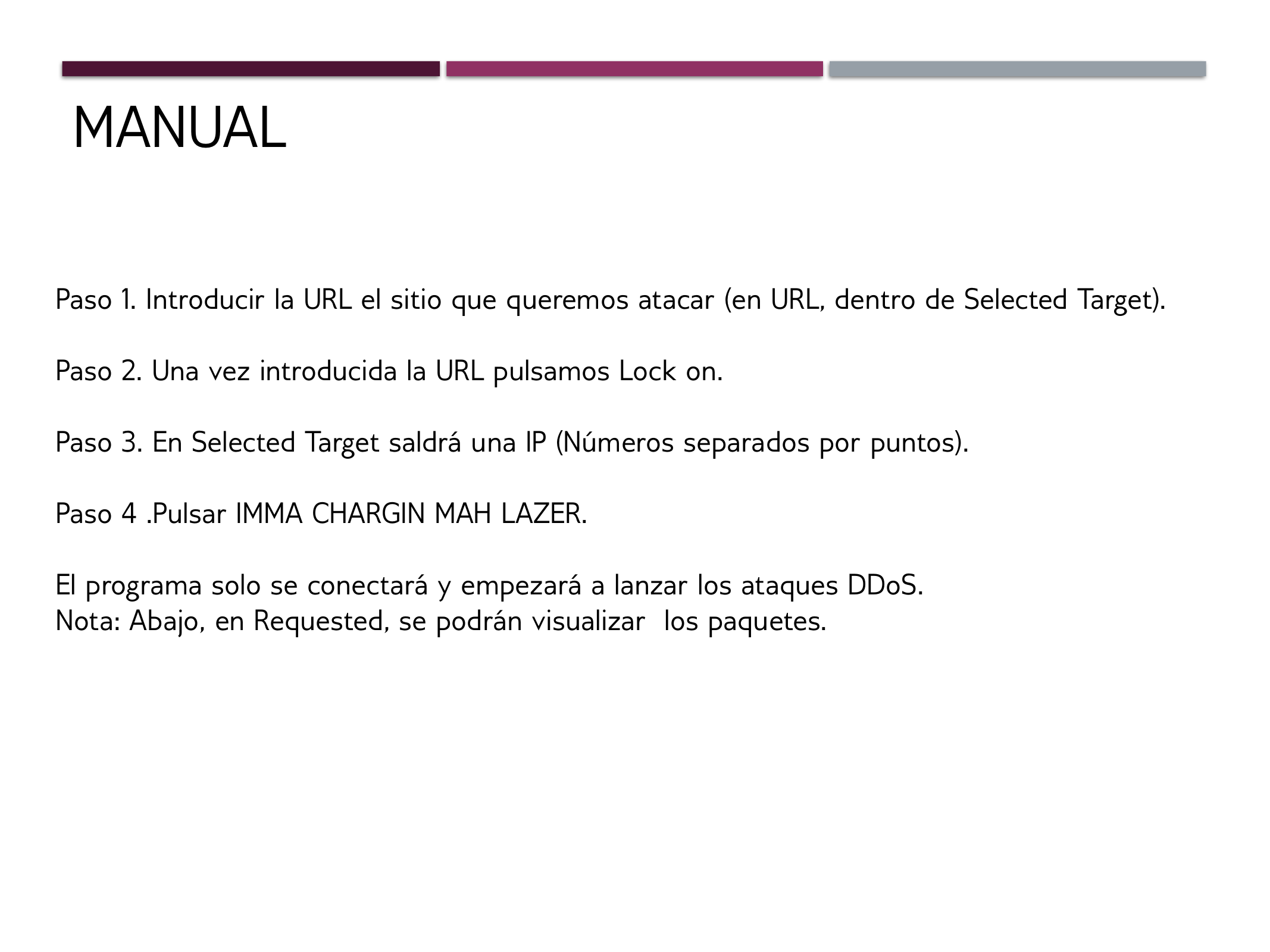

manual
Paso 1. Introducir la URL el sitio que queremos atacar (en URL, dentro de Selected Target).

Paso 2. Una vez introducida la URL pulsamos Lock on.

Paso 3. En Selected Target saldrá una IP (Números separados por puntos).

Paso 4 .Pulsar IMMA CHARGIN MAH LAZER.

El programa solo se conectará y empezará a lanzar los ataques DDoS.
Nota: Abajo, en Requested, se podrán visualizar  los paquetes.